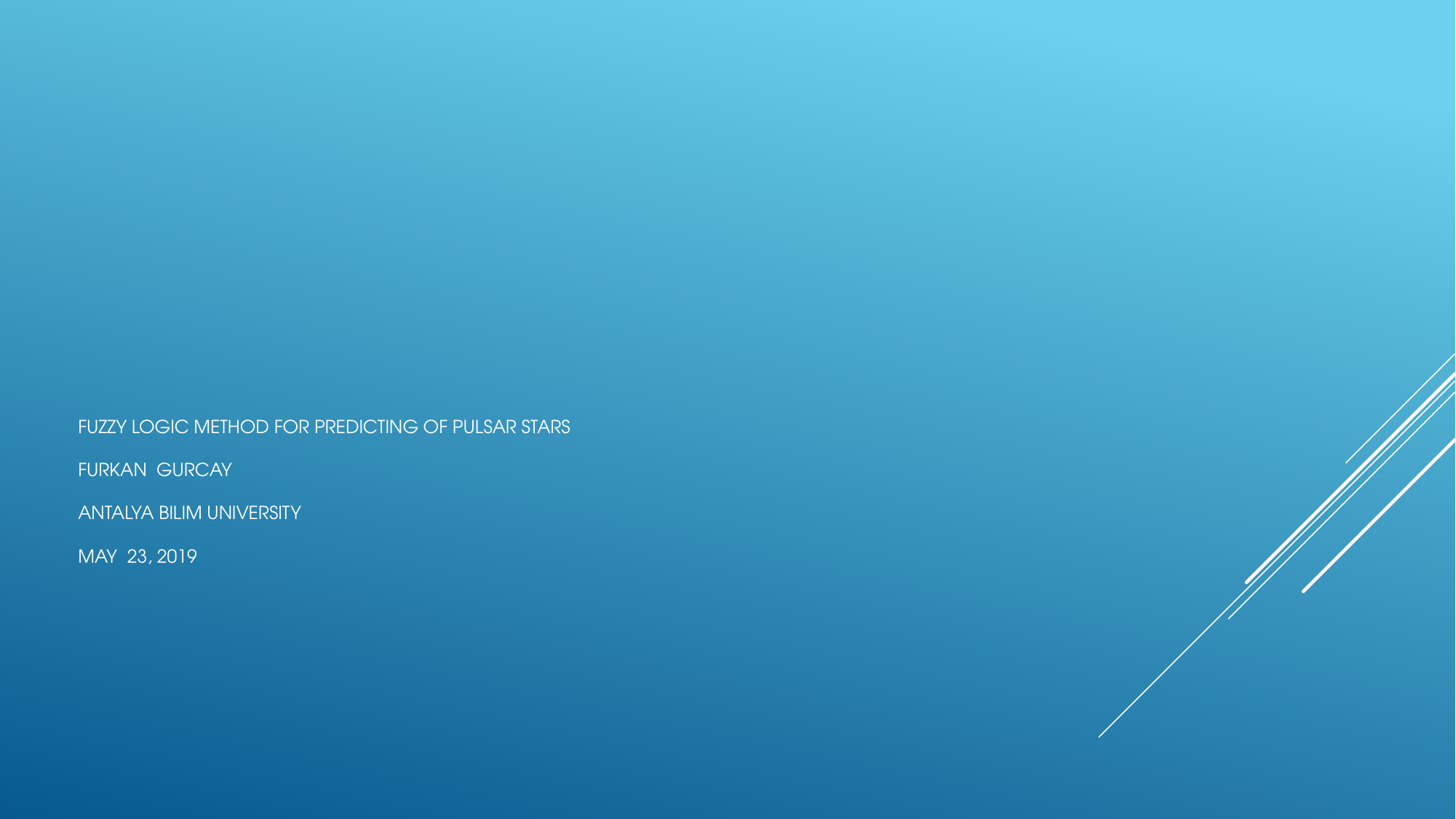

# Fuzzy LogIc Method for PredIctIng of Pulsar Stars   Furkan  Gurcay Antalya BIlIm UnIversIty May  23, 2019